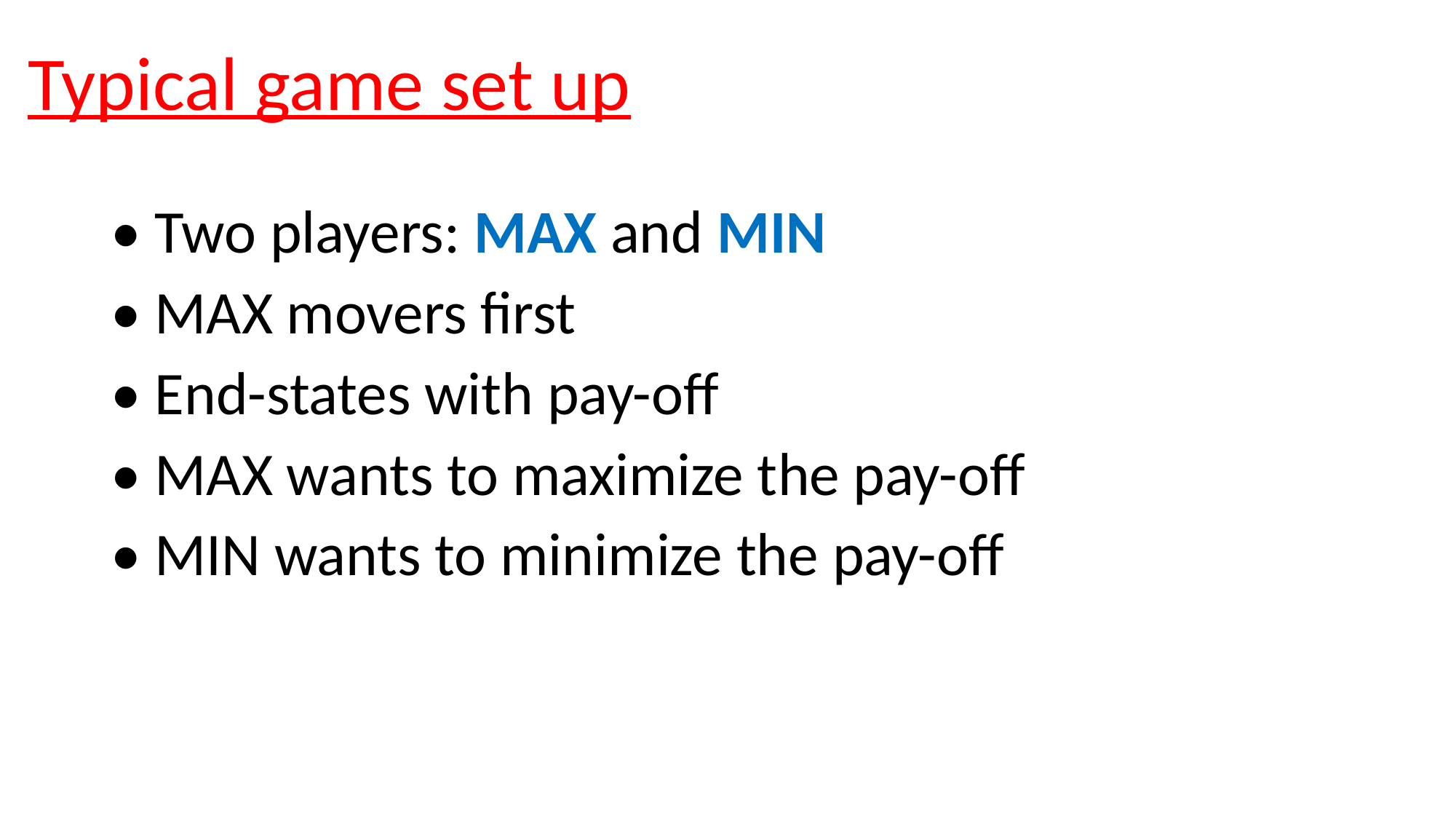

# Typical game set up

• Two players: MAX and MIN
• MAX movers first
• End-states with pay-off
• MAX wants to maximize the pay-off
• MIN wants to minimize the pay-off